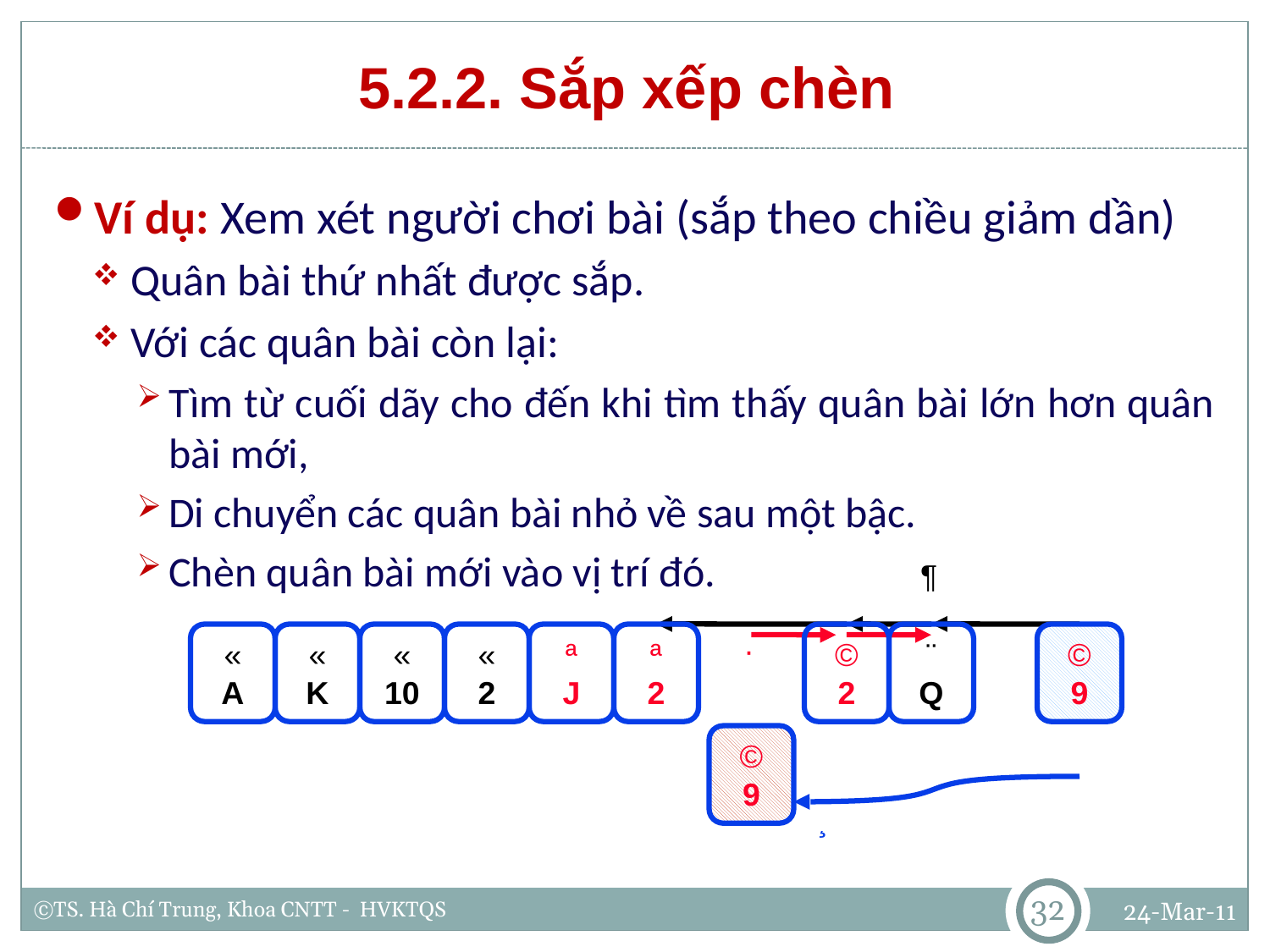

# 5.2.2. Sắp xếp chèn
Ví dụ: Xem xét người chơi bài (sắp theo chiều giảm dần)
Quân bài thứ nhất được sắp.
Với các quân bài còn lại:
Tìm từ cuối dãy cho đến khi tìm thấy quân bài lớn hơn quân bài mới,
Di chuyển các quân bài nhỏ về sau một bậc.
Chèn quân bài mới vào vị trí đó.

¶
«
A
«
K
«
10
«
2
ª
J
ª
2
©
2
¨
Q
©
9
©
9
·
¸
32
24-Mar-11
©TS. Hà Chí Trung, Khoa CNTT -  HVKTQS